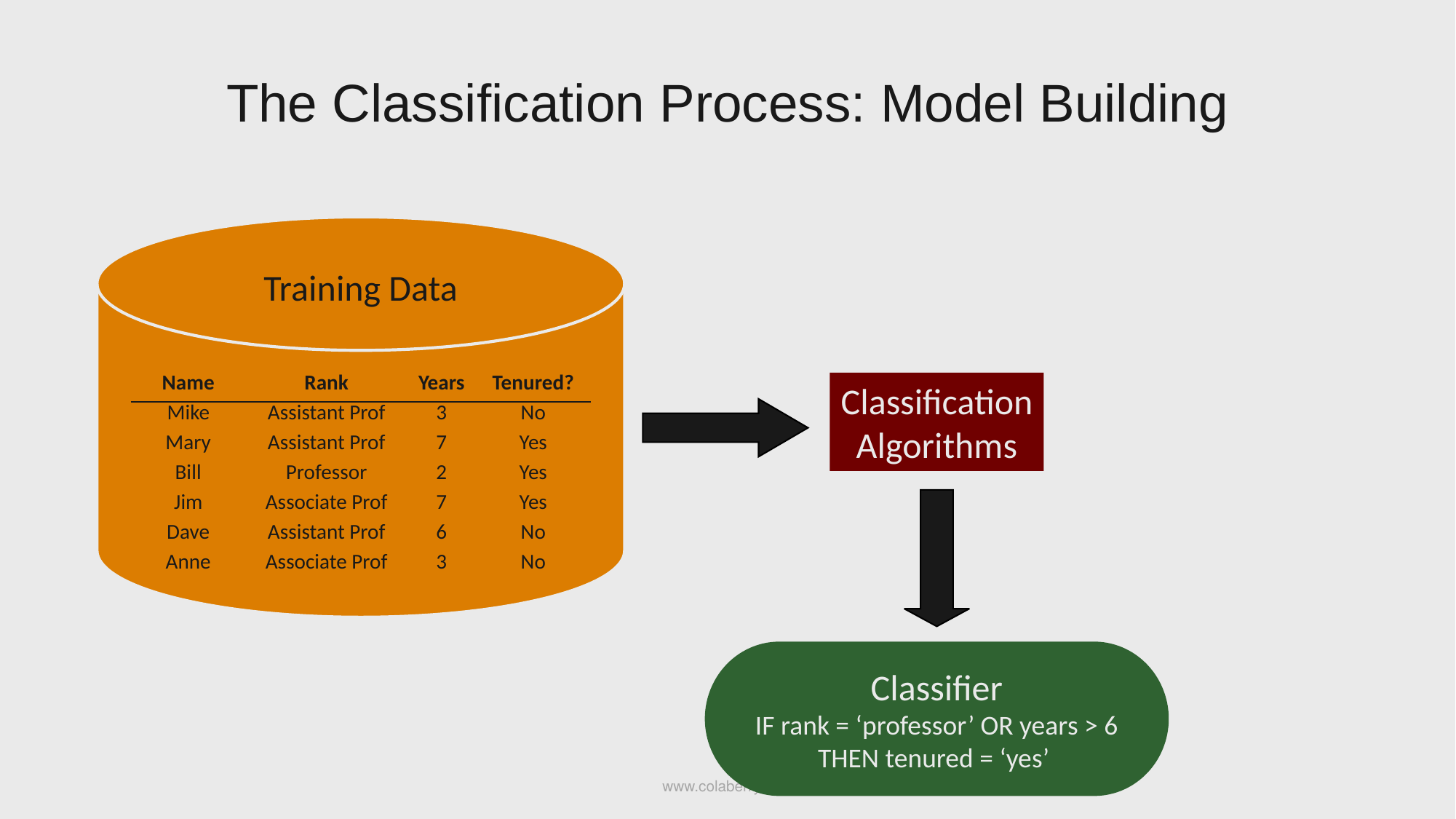

# The Classification Process: Model Building

Training Data
| Name | Rank | Years | Tenured? |
| --- | --- | --- | --- |
| Mike | Assistant Prof | 3 | No |
| Mary | Assistant Prof | 7 | Yes |
| Bill | Professor | 2 | Yes |
| Jim | Associate Prof | 7 | Yes |
| Dave | Assistant Prof | 6 | No |
| Anne | Associate Prof | 3 | No |
Classification
Algorithms

Classifier
IF rank = ‘professor’ OR years > 6
THEN tenured = ‘yes’
13